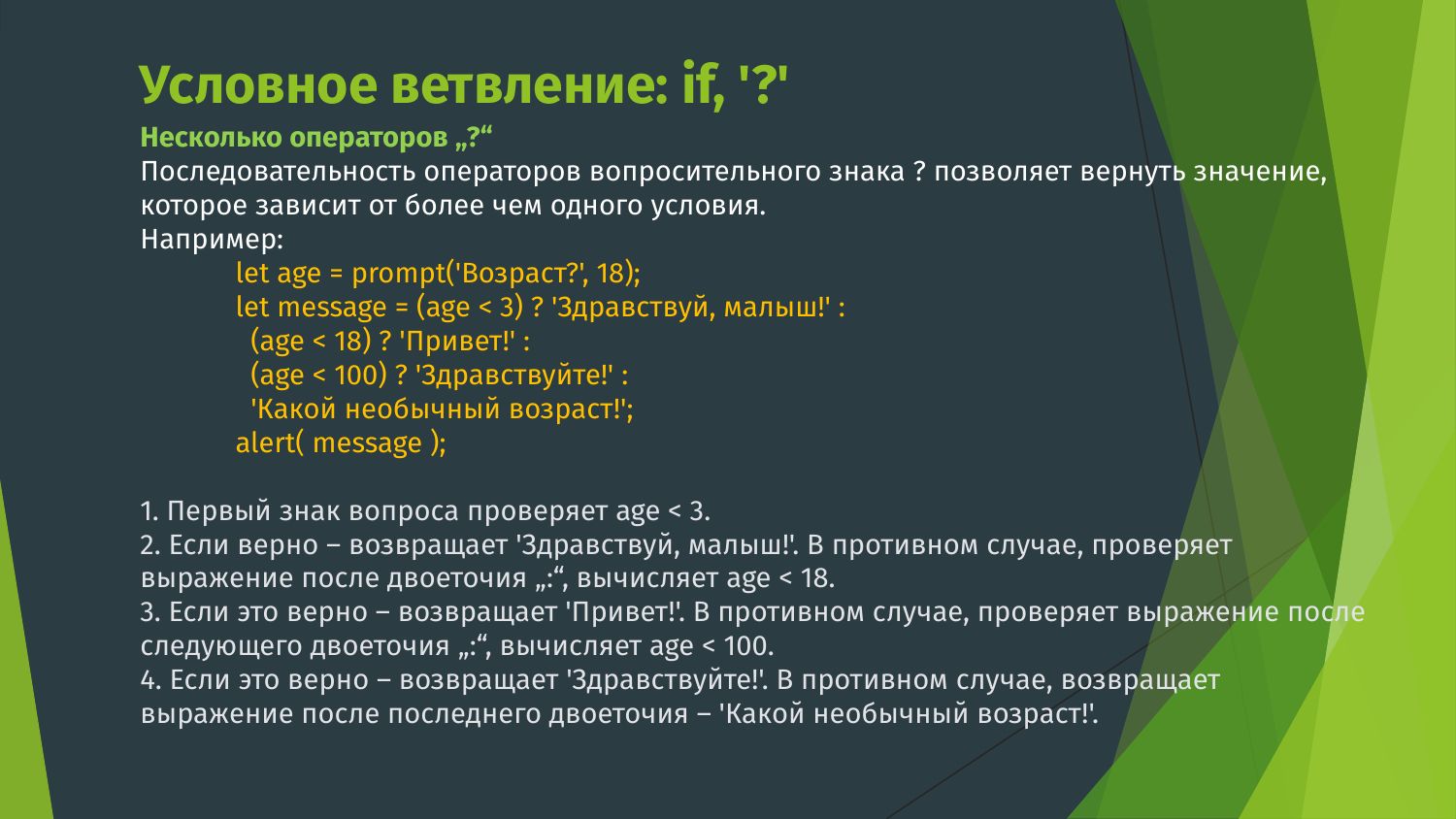

# Условное ветвление: if, '?'
Несколько операторов „?“
Последовательность операторов вопросительного знака ? позволяет вернуть значение, которое зависит от более чем одного условия.
Например:
let age = prompt('Возраст?', 18);
let message = (age < 3) ? 'Здравствуй, малыш!' :
  (age < 18) ? 'Привет!' :
  (age < 100) ? 'Здравствуйте!' :
  'Какой необычный возраст!';
alert( message );

 Первый знак вопроса проверяет age < 3.
 Если верно – возвращает 'Здравствуй, малыш!'. В противном случае, проверяет выражение после двоеточия „:“, вычисляет age < 18.
 Если это верно – возвращает 'Привет!'. В противном случае, проверяет выражение после следующего двоеточия „:“, вычисляет age < 100.
 Если это верно – возвращает 'Здравствуйте!'. В противном случае, возвращает выражение после последнего двоеточия – 'Какой необычный возраст!'.